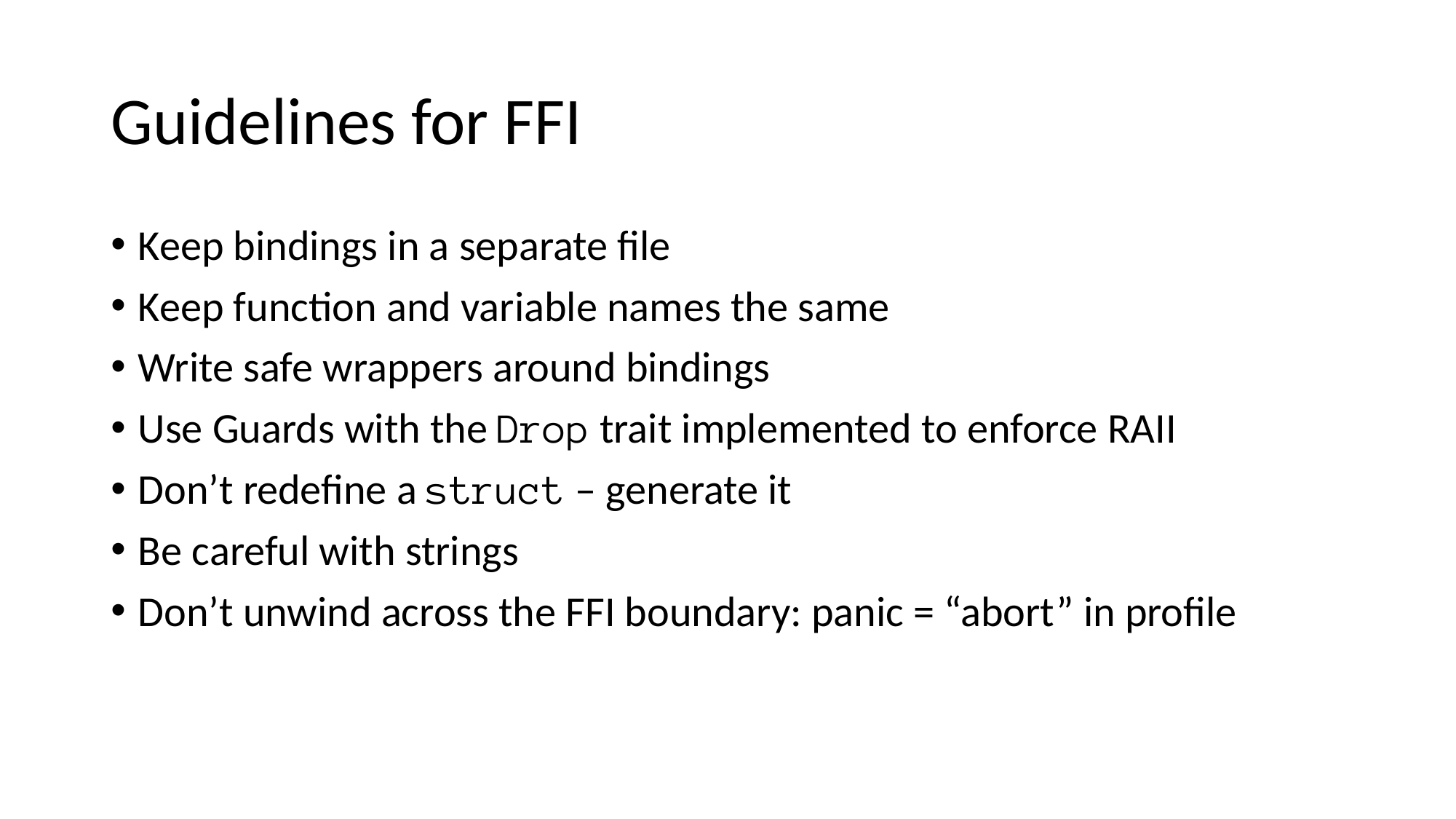

# Guidelines for FFI
Keep bindings in a separate file
Keep function and variable names the same
Write safe wrappers around bindings
Use Guards with the Drop trait implemented to enforce RAII
Don’t redefine a struct – generate it
Be careful with strings
Don’t unwind across the FFI boundary: panic = “abort” in profile